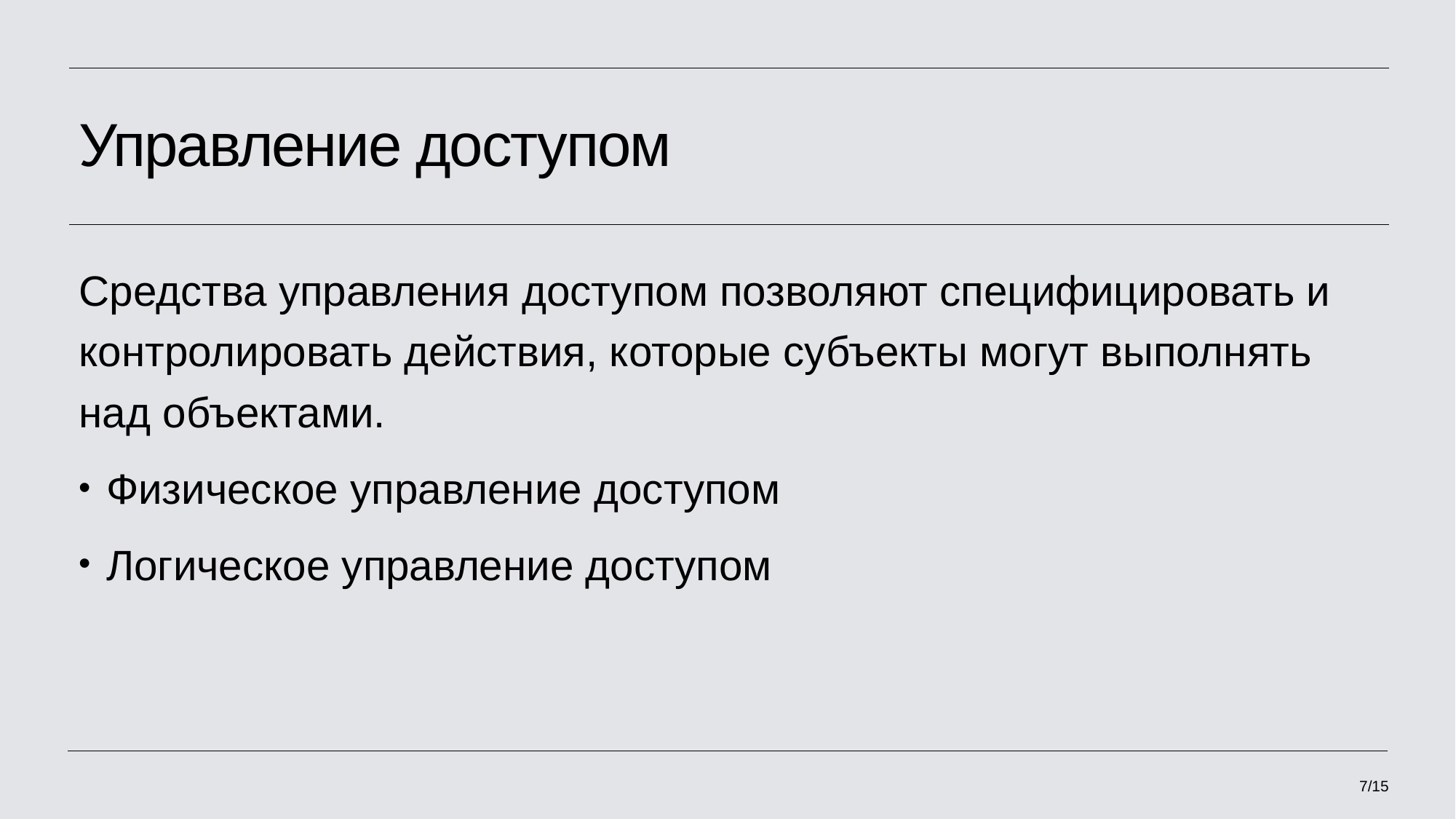

# Управление доступом
Средства управления доступом позволяют специфицировать и контролировать действия, которые субъекты могут выполнять над объектами.
Физическое управление доступом
Логическое управление доступом
7/15